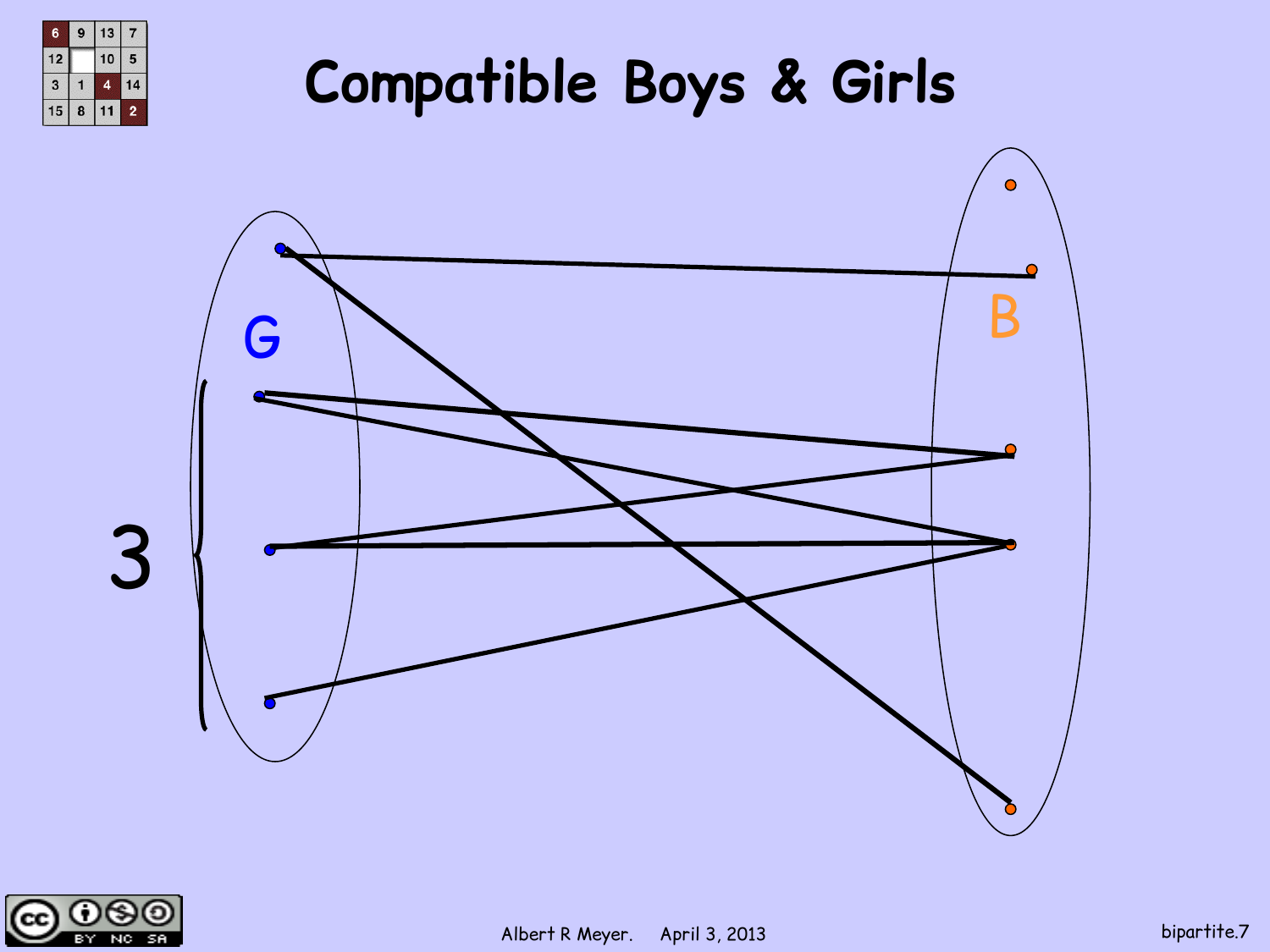

# Compatible Boys & Girls

B
G

3

bipartite.7